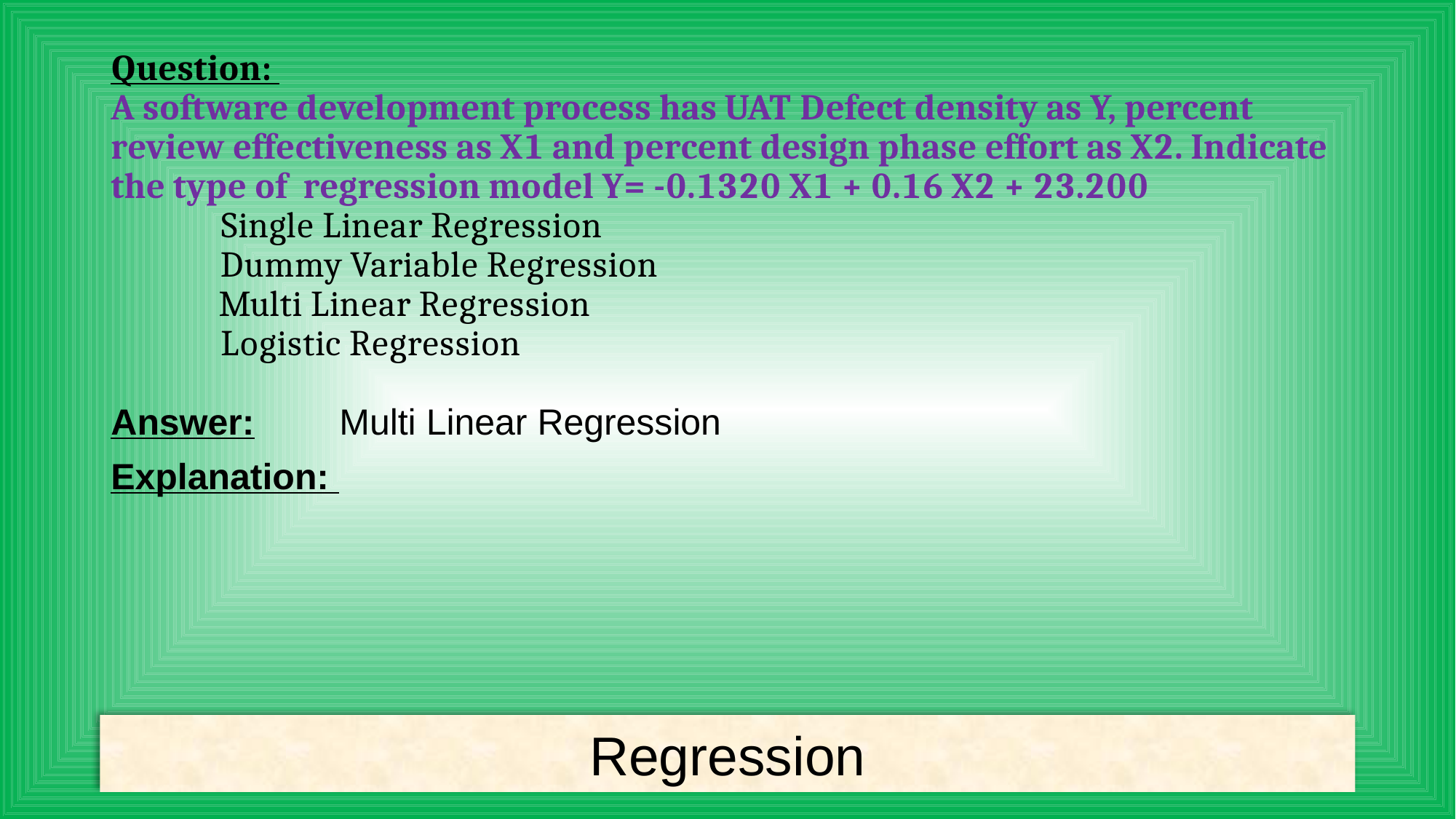

# Question: A software development process has UAT Defect density as Y, percent review effectiveness as X1 and percent design phase effort as X2. Indicate the type of  regression model Y= -0.1320 X1 + 0.16 X2 + 23.200 Single Linear Regression Dummy Variable Regression Multi Linear Regression Logistic Regression
Answer:	 Multi Linear Regression
Explanation:

Regression